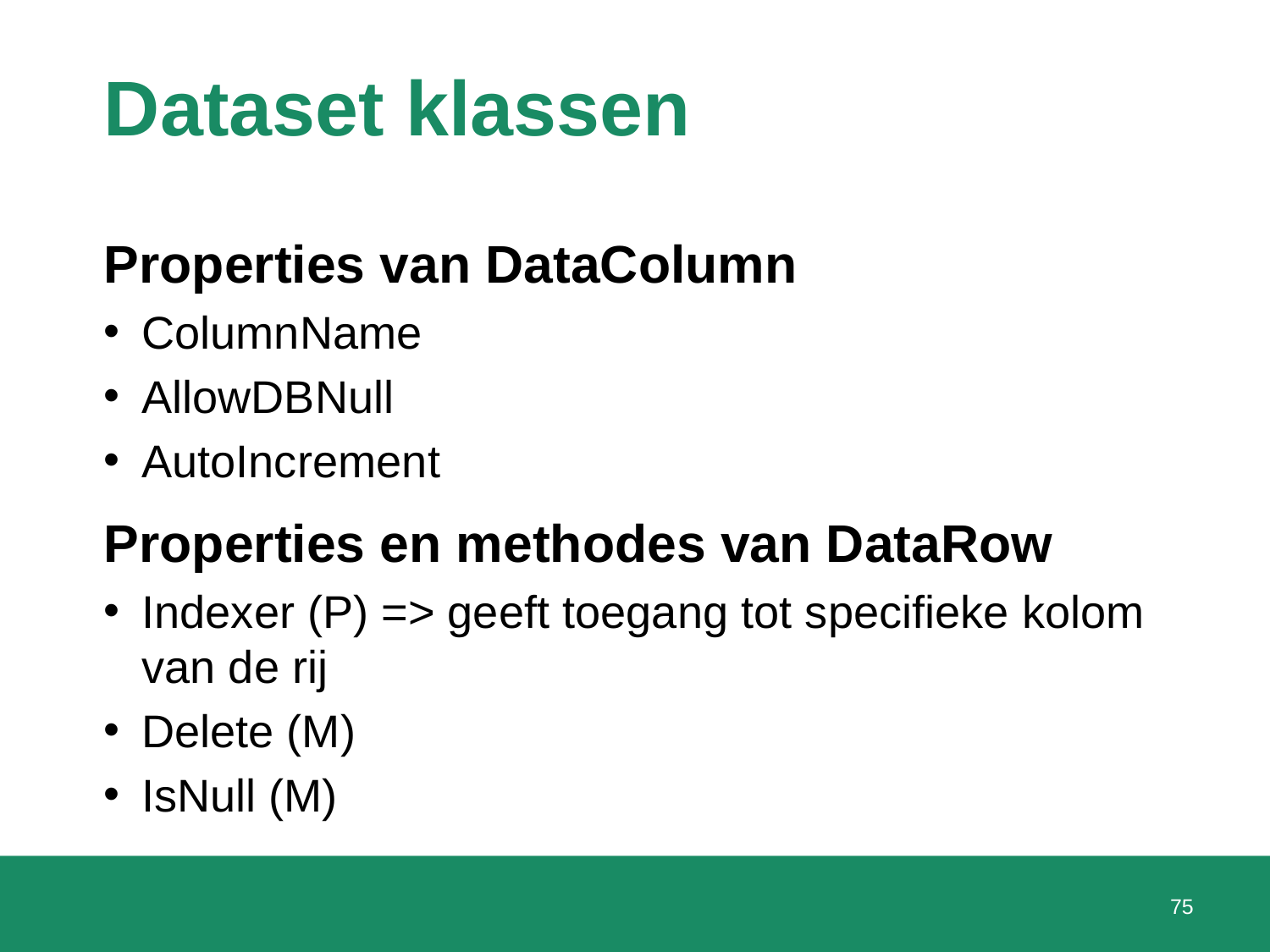

# Dataset klassen
Properties van DataColumn
ColumnName
AllowDBNull
AutoIncrement
Properties en methodes van DataRow
Indexer (P) => geeft toegang tot specifieke kolom van de rij
Delete (M)
IsNull (M)
75